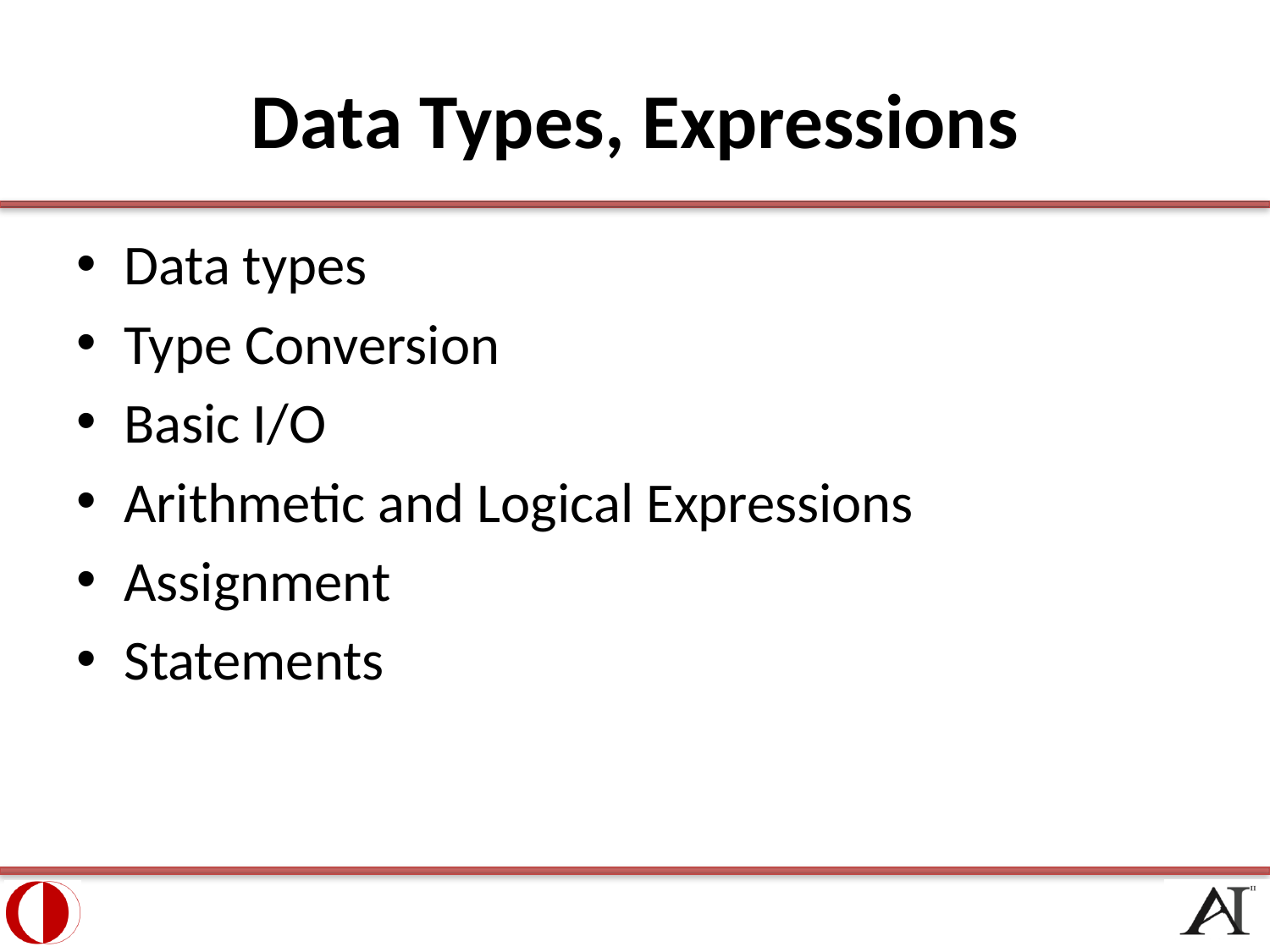

# Data Types, Expressions
Data types
Type Conversion
Basic I/O
Arithmetic and Logical Expressions
Assignment
Statements